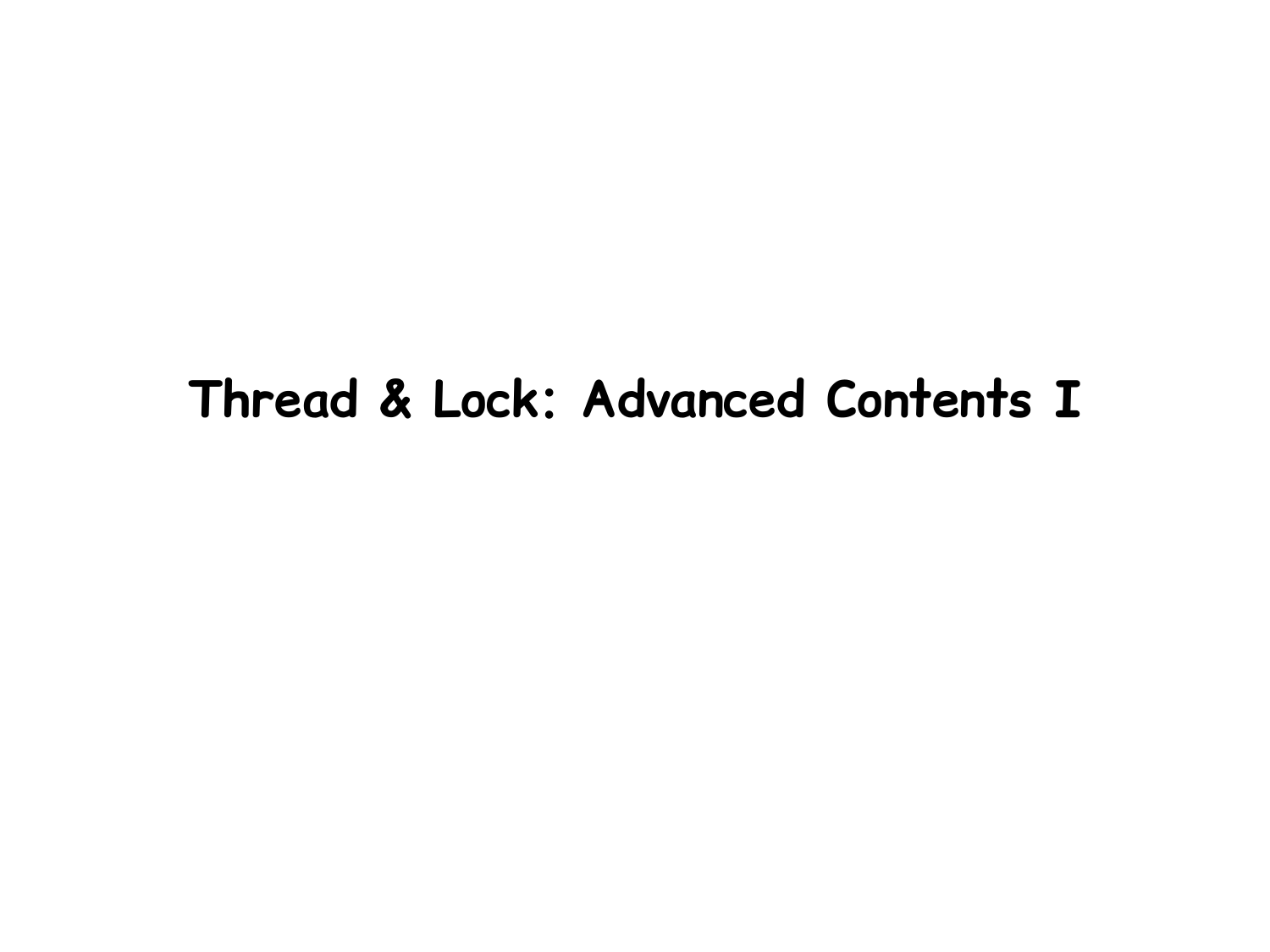

# Thread & Lock: Advanced Contents I